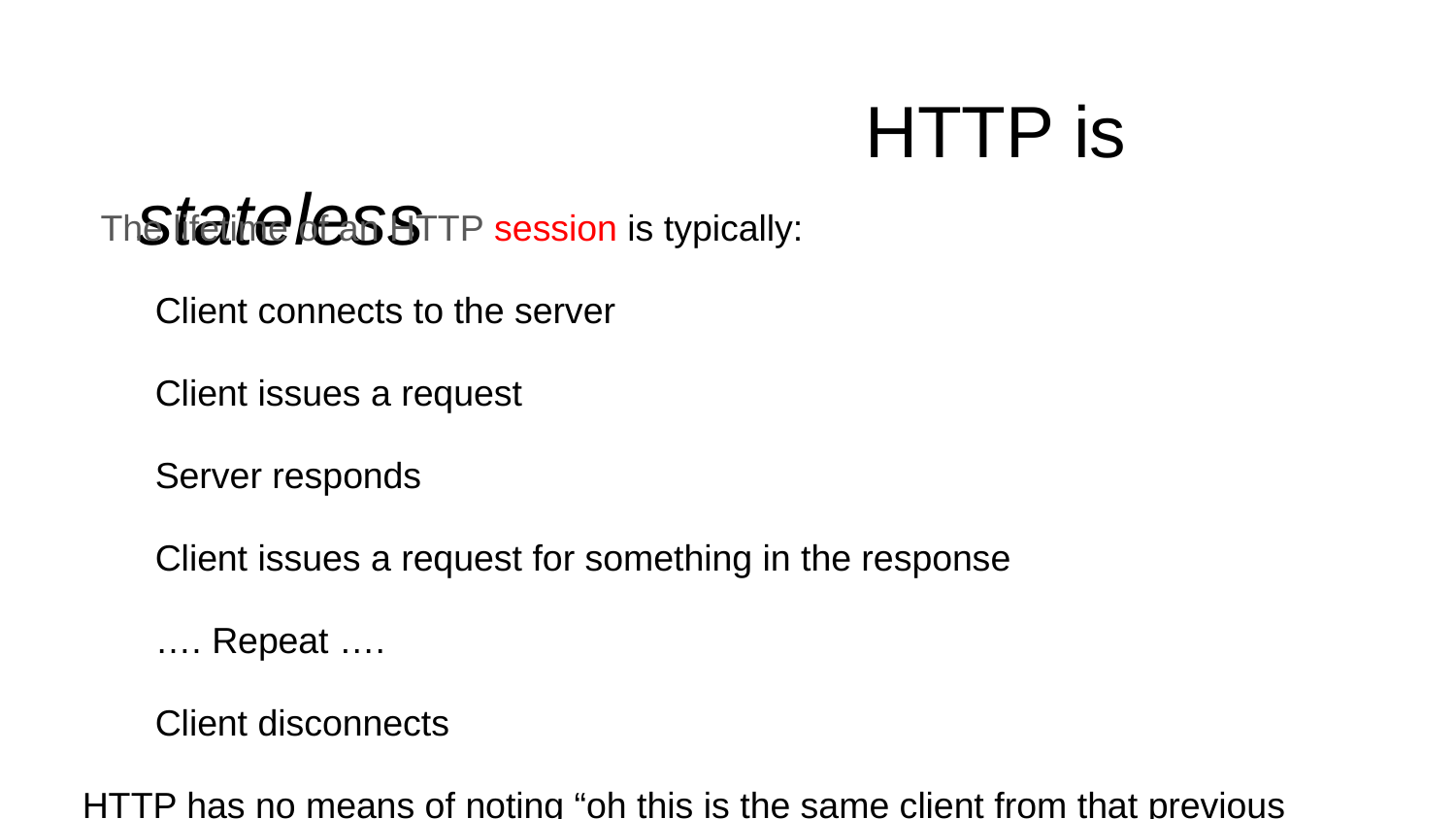

# HTTP is stateless
The lifetime of an HTTP session is typically:
Client connects to the server
Client issues a request
Server responds
Client issues a request for something in the response
…. Repeat ….
Client disconnects
HTTP has no means of noting “oh this is the same client from that previous session”
How is it you don’t have to log in at every page load?